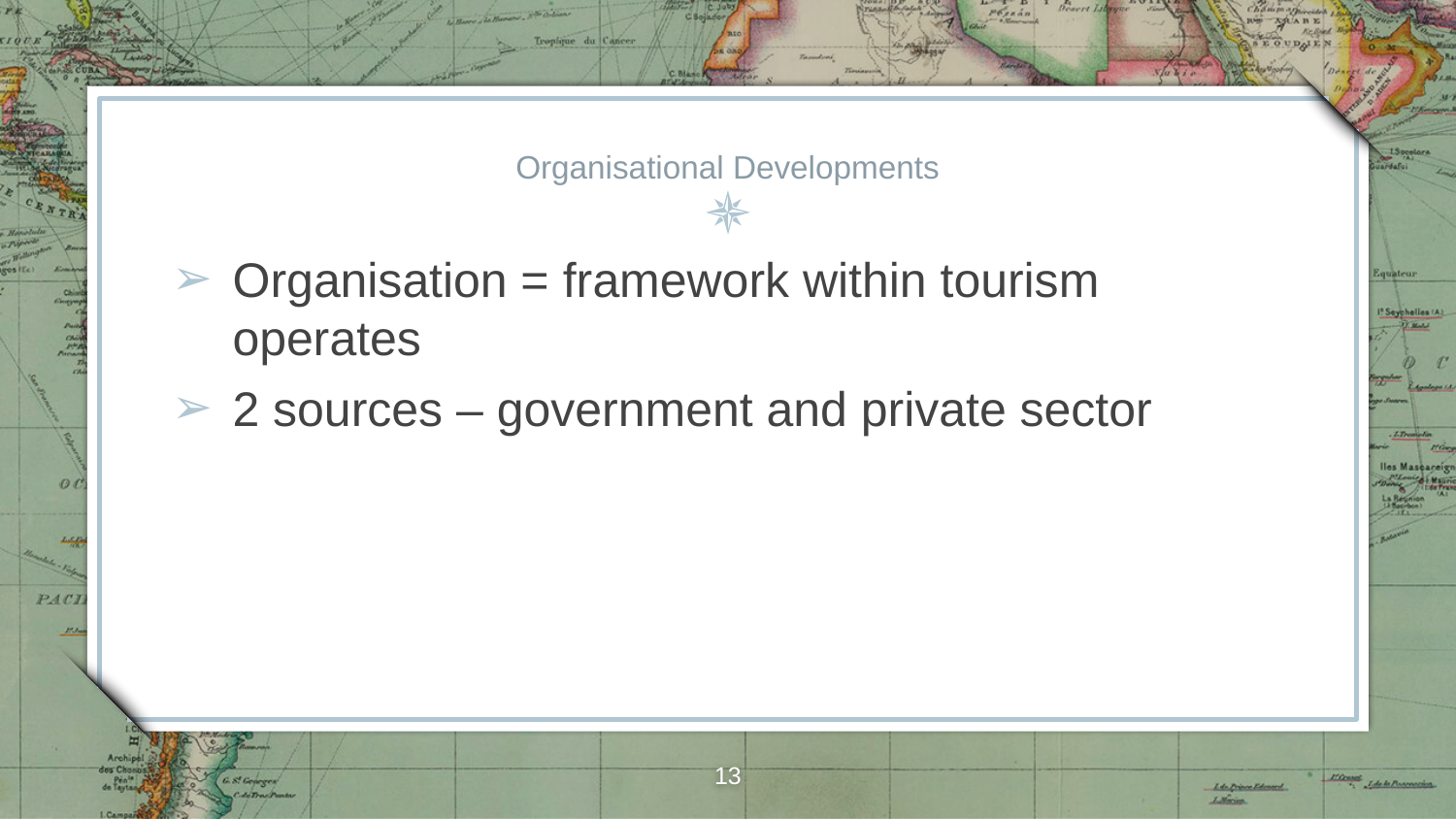

# Organisational Developments
Organisation = framework within tourism operates
2 sources – government and private sector
13